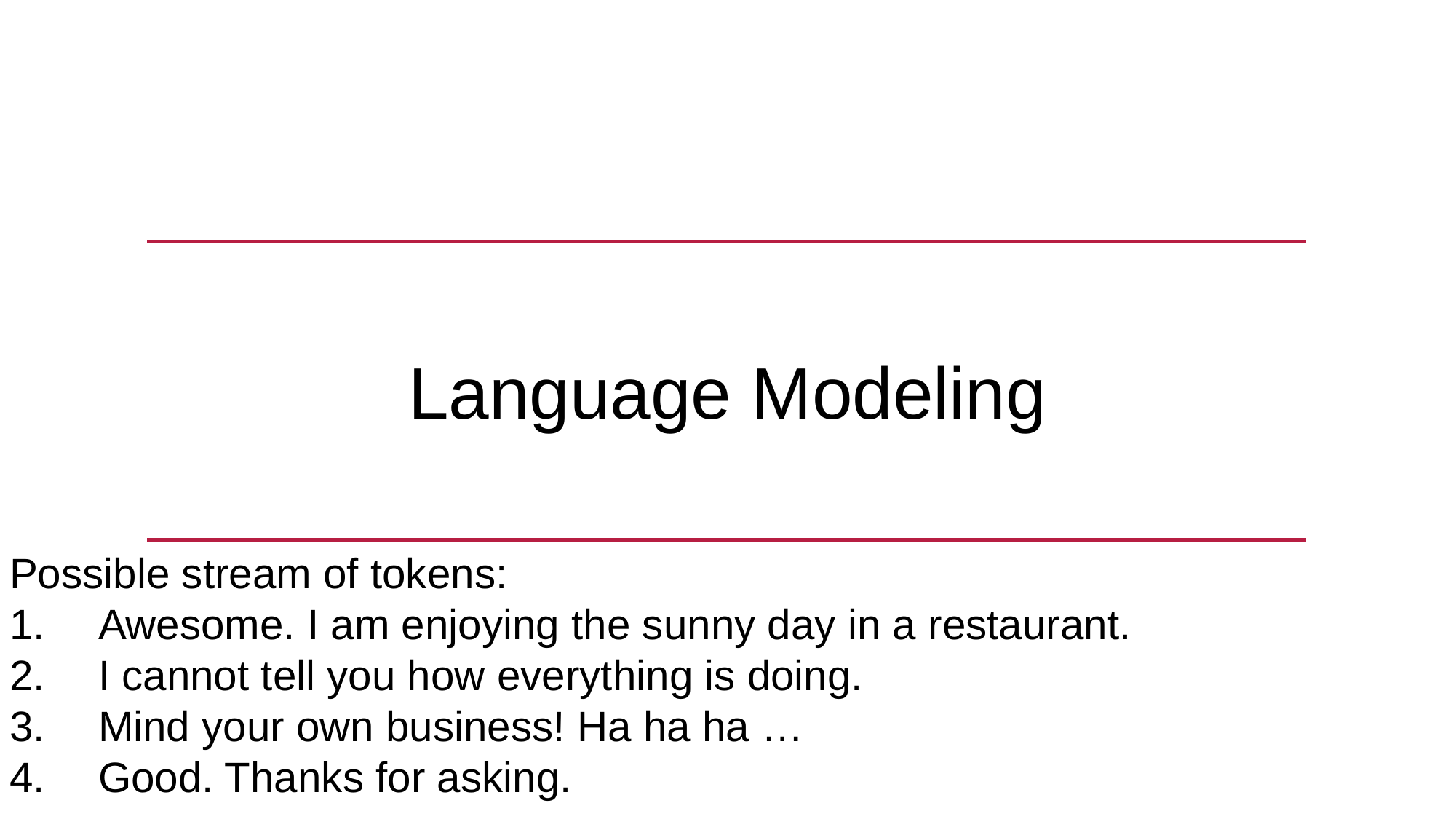

Language Modeling
Possible stream of tokens:
Awesome. I am enjoying the sunny day in a restaurant.
I cannot tell you how everything is doing.
Mind your own business! Ha ha ha …
Good. Thanks for asking.